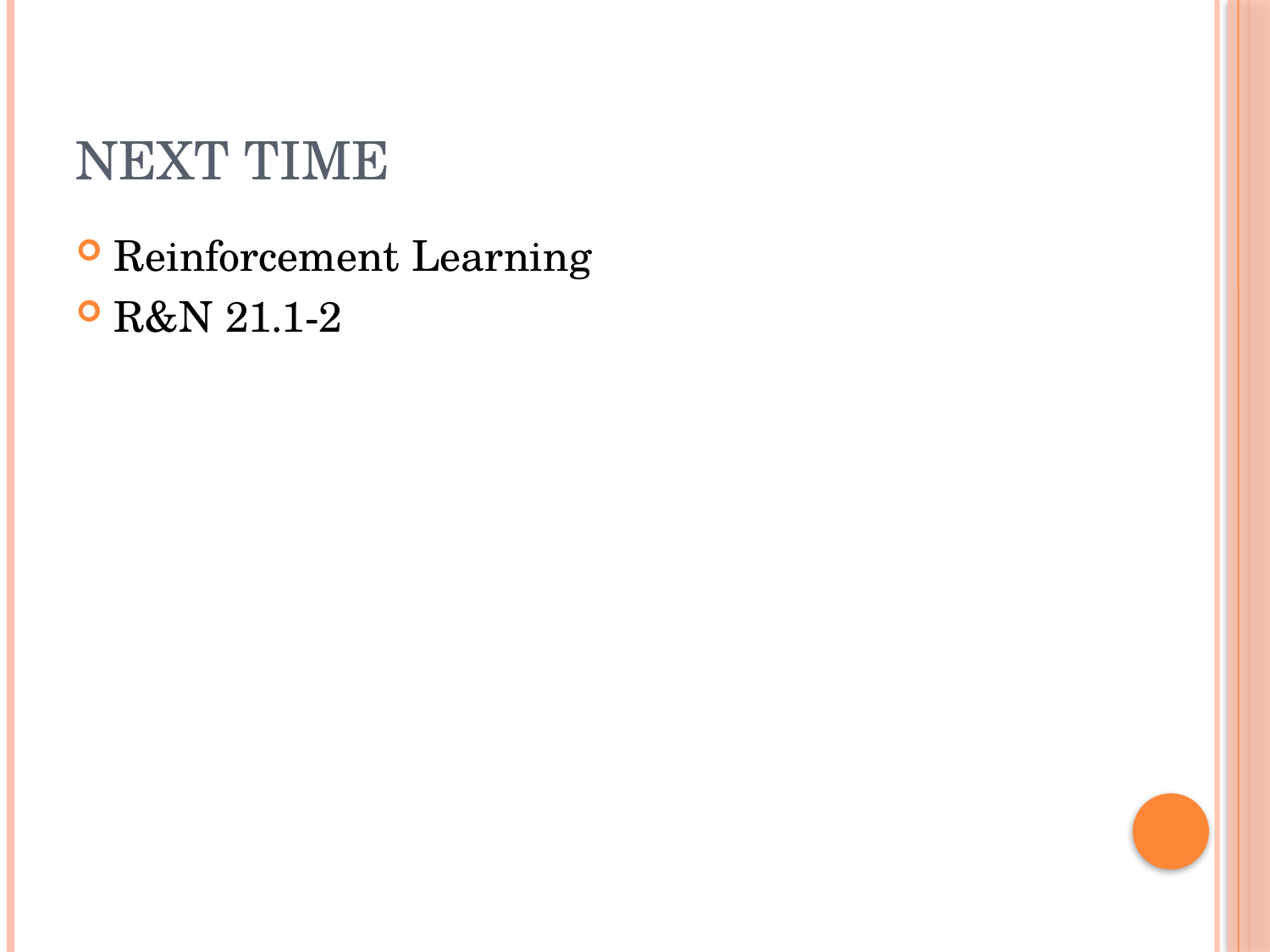

# Next Time
Reinforcement Learning
R&N 21.1-2